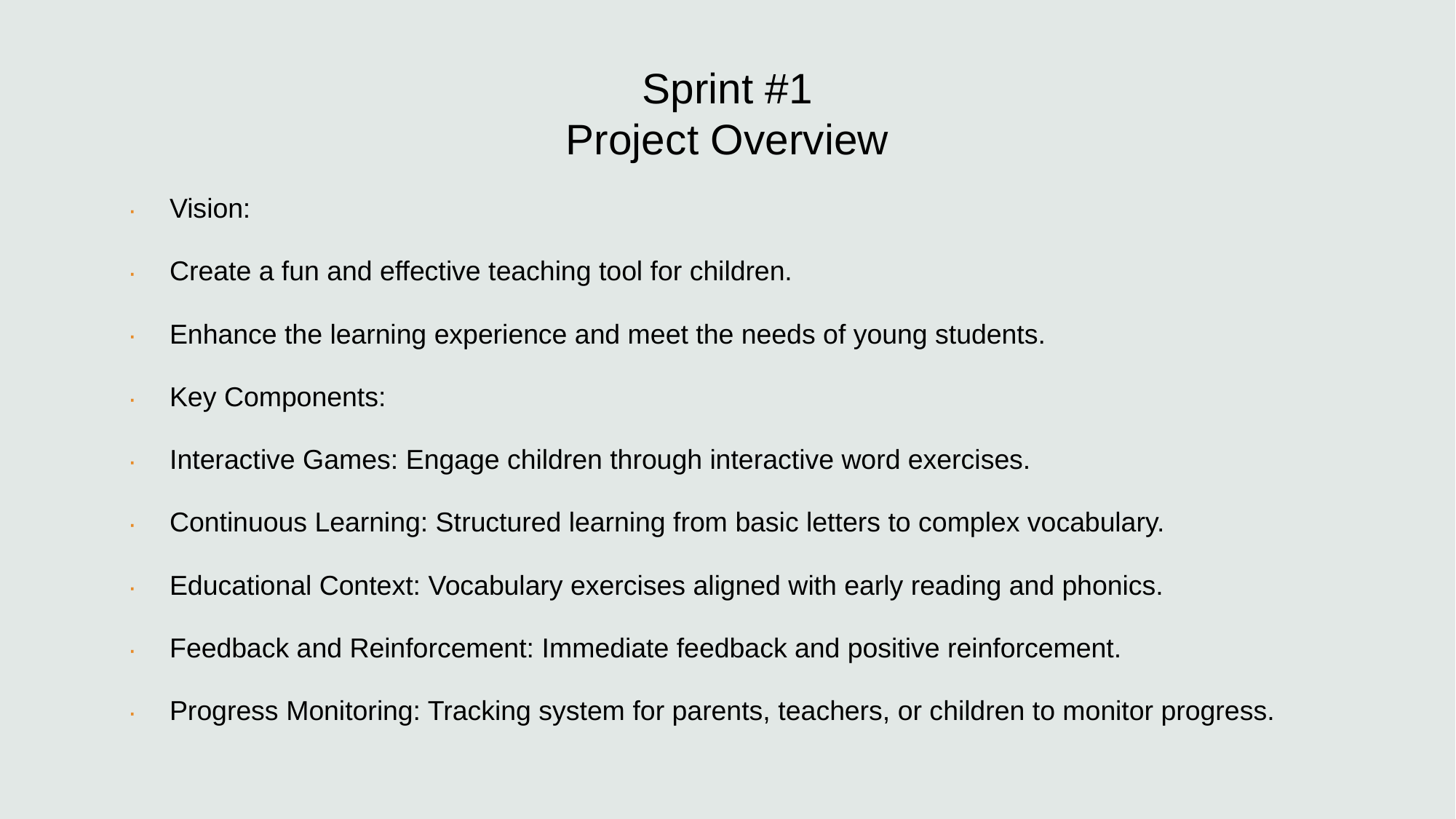

Sprint #1
Project Overview
Vision:
Create a fun and effective teaching tool for children.
Enhance the learning experience and meet the needs of young students.
Key Components:
Interactive Games: Engage children through interactive word exercises.
Continuous Learning: Structured learning from basic letters to complex vocabulary.
Educational Context: Vocabulary exercises aligned with early reading and phonics.
Feedback and Reinforcement: Immediate feedback and positive reinforcement.
Progress Monitoring: Tracking system for parents, teachers, or children to monitor progress.